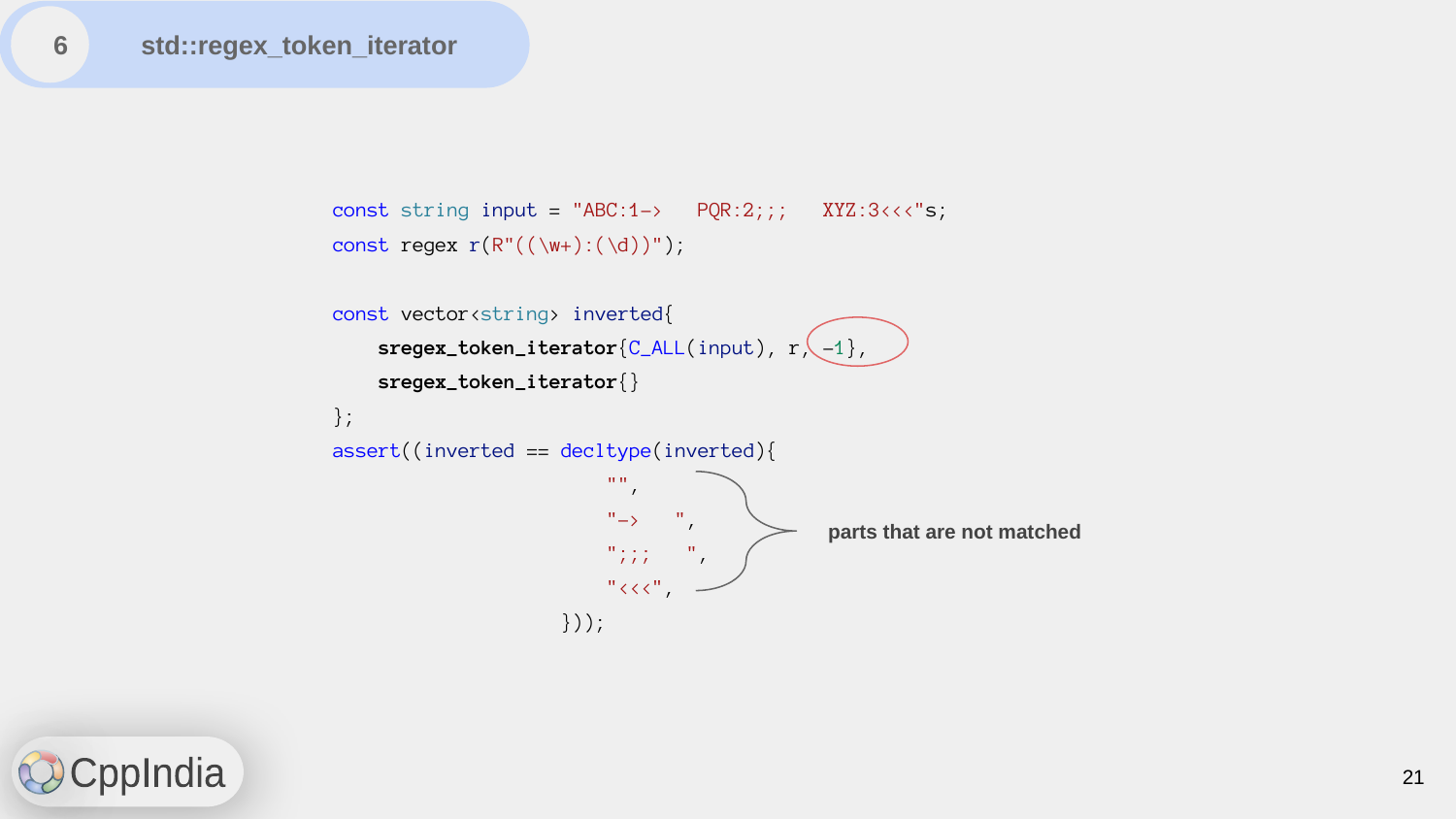

6          std::regex_token_iterator
const string input = "ABC:1->   PQR:2;;;   XYZ:3<<<"s;
const regex r(R"((\w+):(\d))");

const vector<string> inverted{
    sregex_token_iterator{C_ALL(input), r, -1},
    sregex_token_iterator{}
};
assert((inverted == decltype(inverted){
                        "",
                        "->   ",
                        ";;;   ",
                        "<<<",
                    }));

parts that are not matched
21